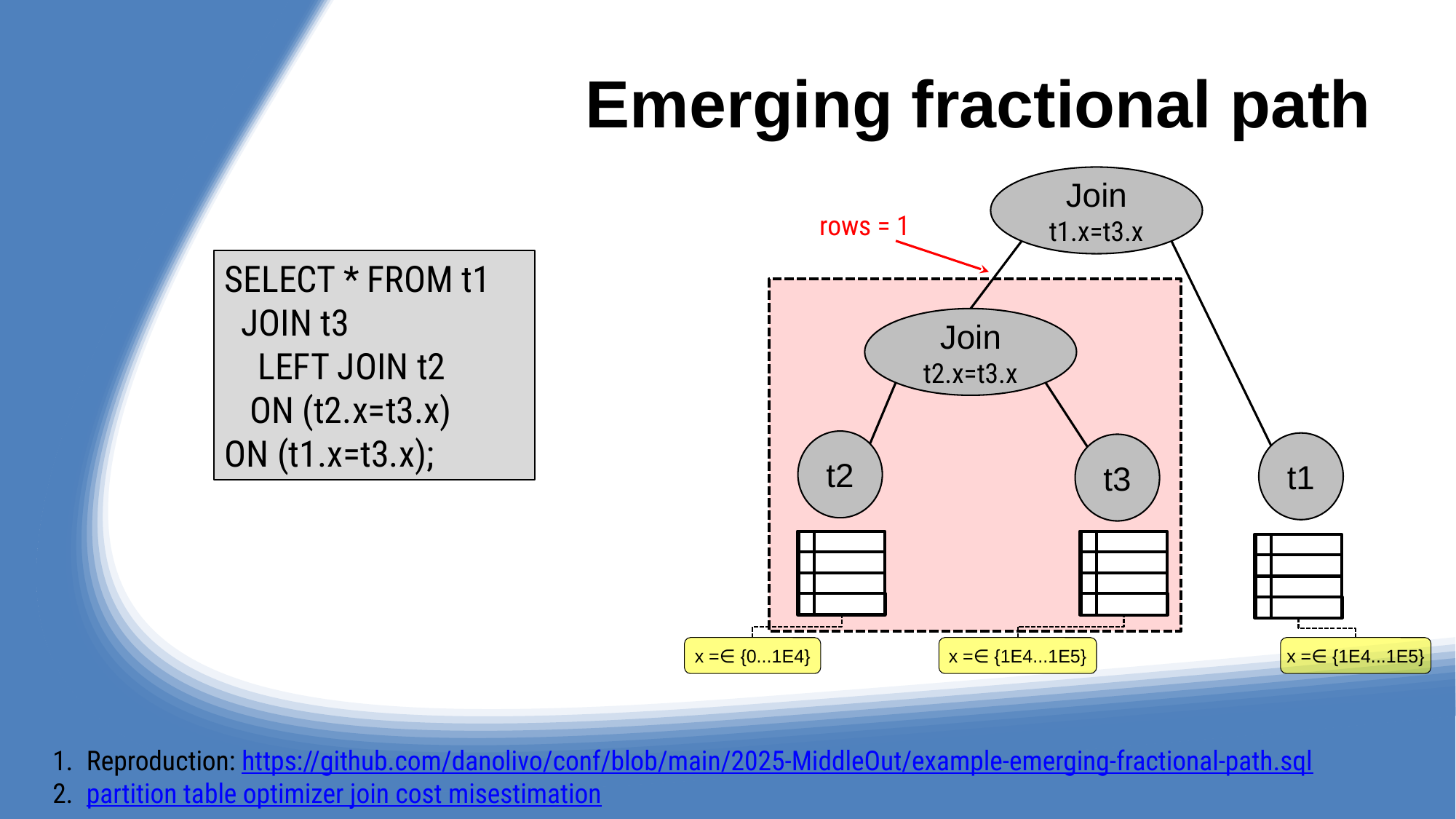

# Emerging fractional path
Join
t1.x=t3.x
rows = 1
SELECT * FROM t1
  JOIN t3
    LEFT JOIN t2
   ON (t2.x=t3.x)
ON (t1.x=t3.x);

Join
t2.x=t3.x
t2
t1
t3

x =∈ {0...1E4}
x =∈ {1E4...1E5}
x =∈ {1E4...1E5}
Reproduction: https://github.com/danolivo/conf/blob/main/2025-MiddleOut/example-emerging-fractional-path.sql
partition table optimizer join cost misestimation
6